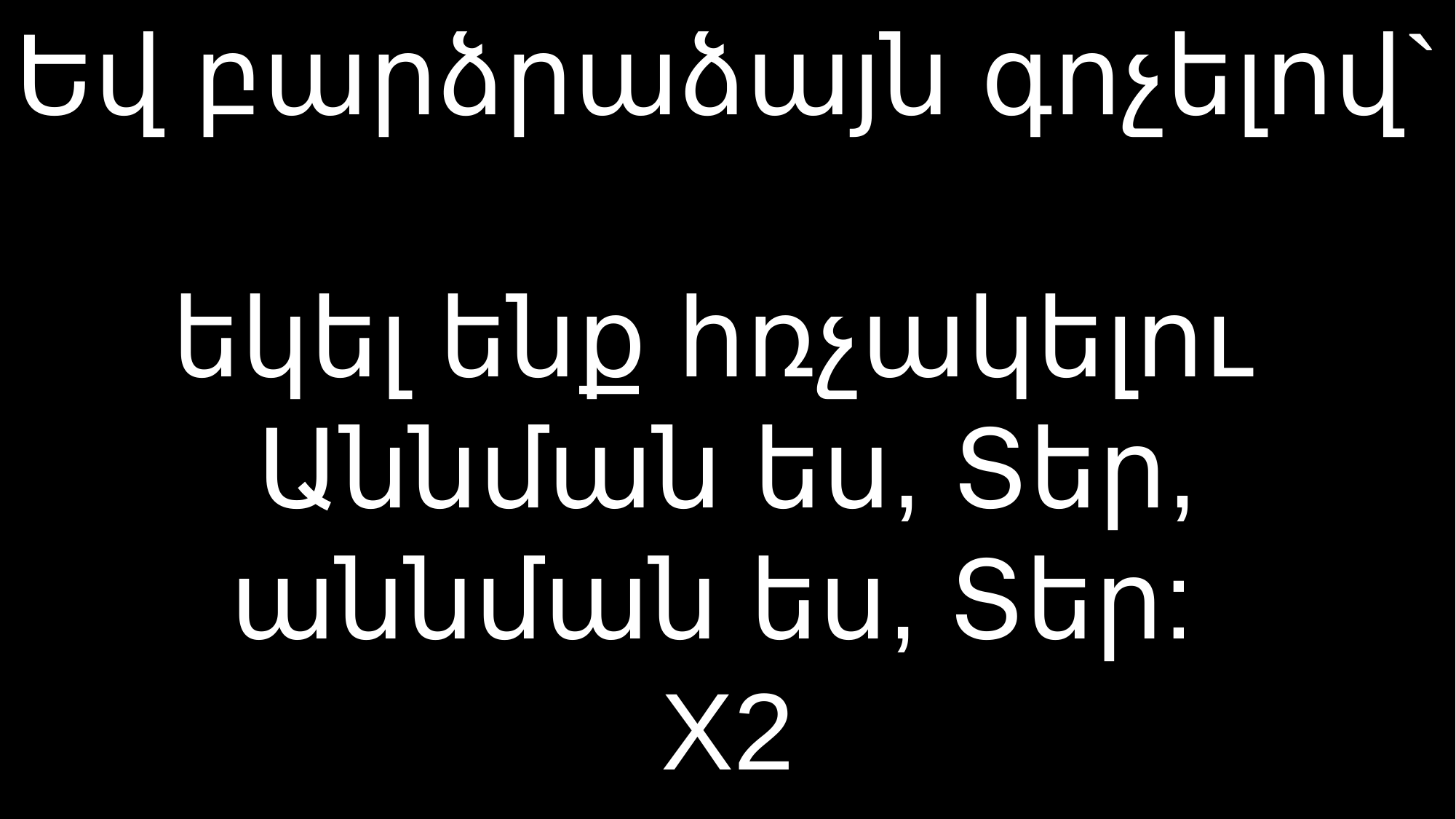

# Եվ բարձրաձայն գոչելով` եկել ենք հռչակելու Աննման ես, Տեր, աննման ես, Տեր: X2